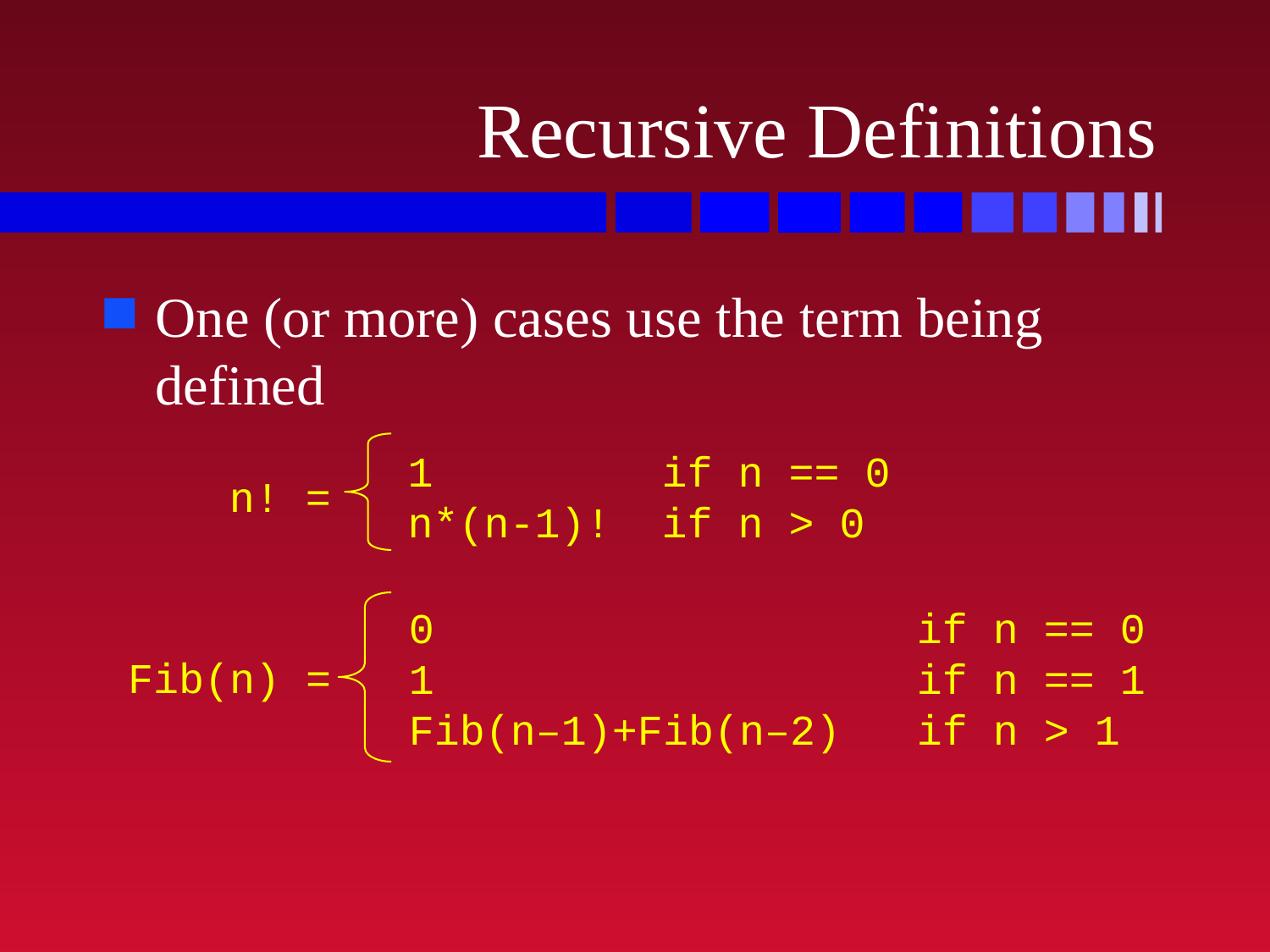

# Recursive Definitions
One (or more) cases use the term being defined

1		if n == 0
n*(n-1)!	if n > 0
n! =

0				if n == 0
1				if n == 1
Fib(n–1)+Fib(n–2)	if n > 1
Fib(n) =